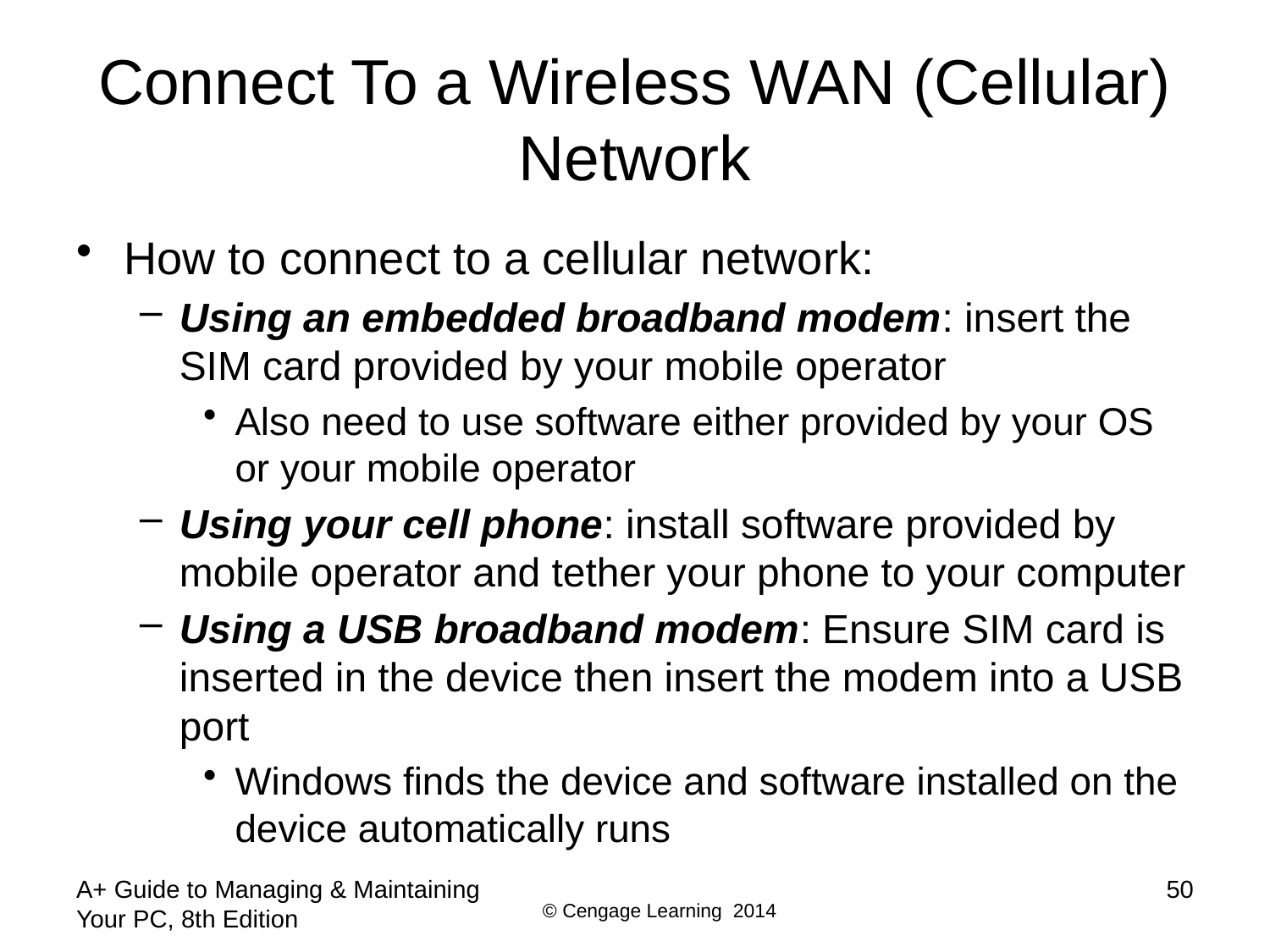

# Connect To a Wireless WAN (Cellular) Network
How to connect to a cellular network:
Using an embedded broadband modem: insert the SIM card provided by your mobile operator
Also need to use software either provided by your OS or your mobile operator
Using your cell phone: install software provided by mobile operator and tether your phone to your computer
Using a USB broadband modem: Ensure SIM card is inserted in the device then insert the modem into a USB port
Windows finds the device and software installed on the device automatically runs
A+ Guide to Managing & Maintaining Your PC, 8th Edition
50